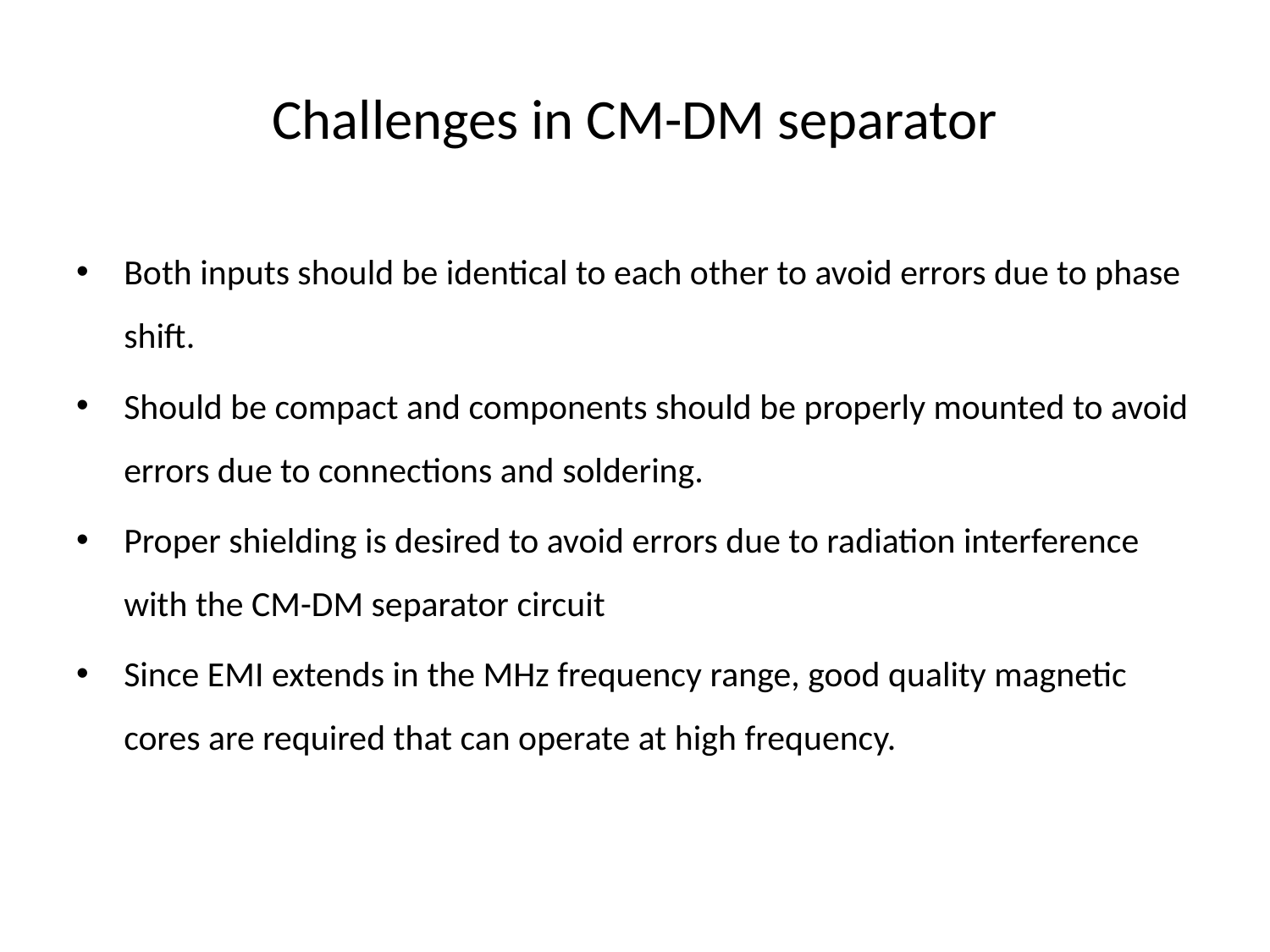

# Challenges in CM-DM separator
Both inputs should be identical to each other to avoid errors due to phase shift.
Should be compact and components should be properly mounted to avoid errors due to connections and soldering.
Proper shielding is desired to avoid errors due to radiation interference with the CM-DM separator circuit
Since EMI extends in the MHz frequency range, good quality magnetic cores are required that can operate at high frequency.